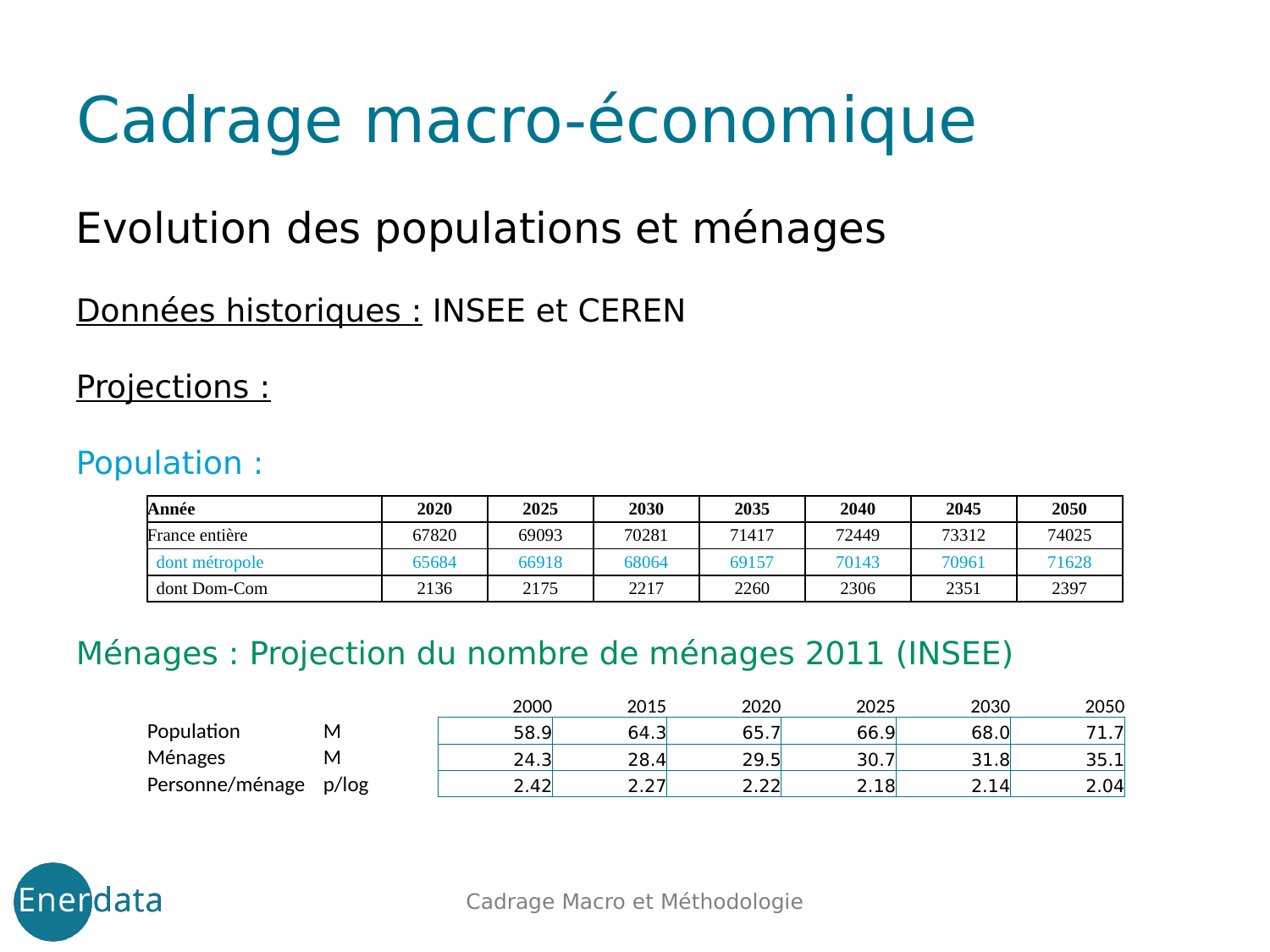

# Cadrage macro-économique
Evolution des populations et ménages

Données historiques : INSEE et CEREN

Projections :

Population :

Ménages : Projection du nombre de ménages 2011 (INSEE)

| Année | 2020 | 2025 | 2030 | 2035 | 2040 | 2045 | 2050 |
| --- | --- | --- | --- | --- | --- | --- | --- |
| France entière | 67820 | 69093 | 70281 | 71417 | 72449 | 73312 | 74025 |
| dont métropole | 65684 | 66918 | 68064 | 69157 | 70143 | 70961 | 71628 |
| dont Dom-Com | 2136 | 2175 | 2217 | 2260 | 2306 | 2351 | 2397 |
|  |  | 2000 | 2015 | 2020 | 2025 | 2030 | 2050 |
| --- | --- | --- | --- | --- | --- | --- | --- |
| Population | M | 58.9 | 64.3 | 65.7 | 66.9 | 68.0 | 71.7 |
| Ménages | M | 24.3 | 28.4 | 29.5 | 30.7 | 31.8 | 35.1 |
| Personne/ménage | p/log | 2.42 | 2.27 | 2.22 | 2.18 | 2.14 | 2.04 |
Cadrage Macro et Méthodologie